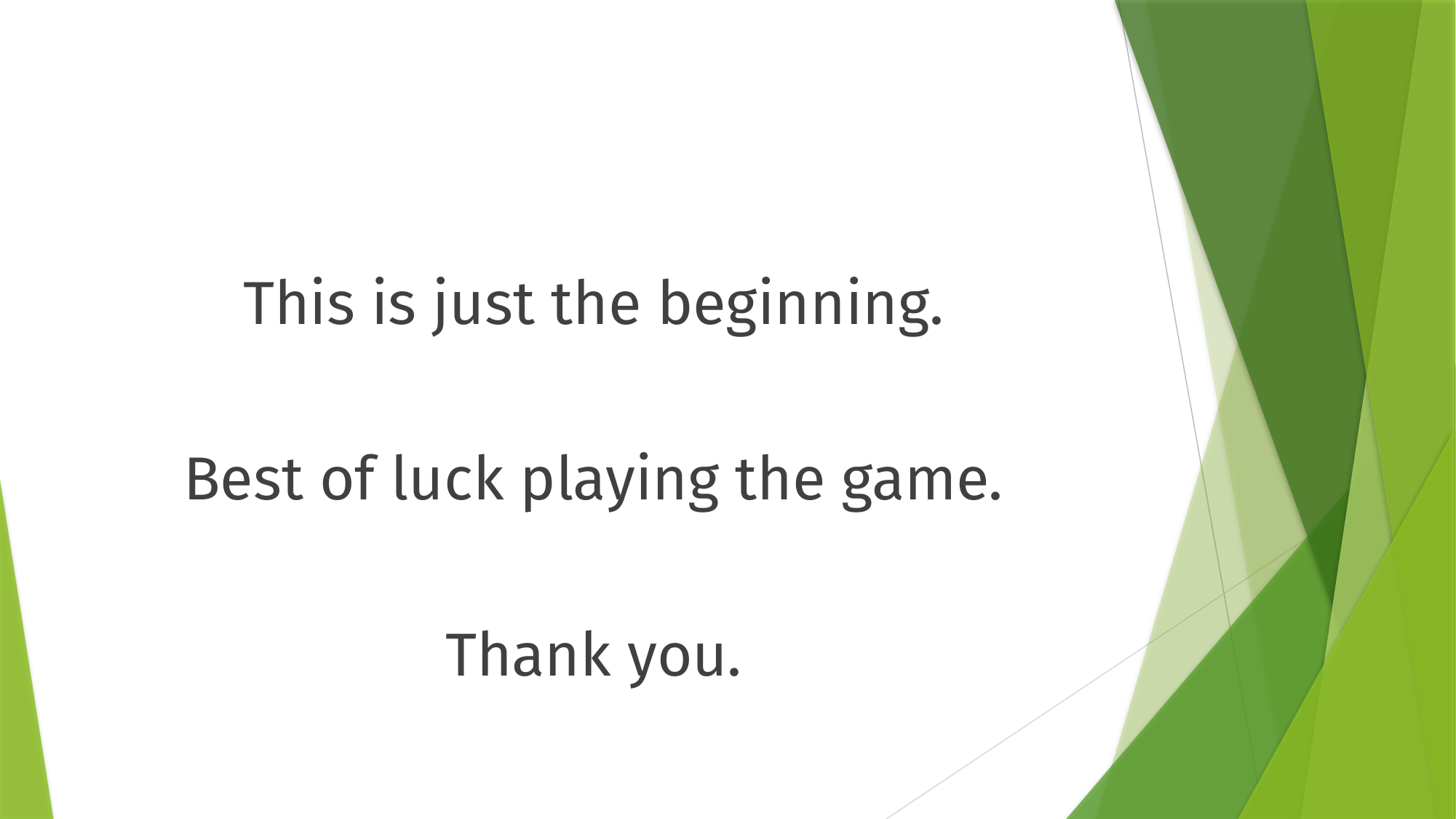

#
This is just the beginning.

Best of luck playing the game.

Thank you.